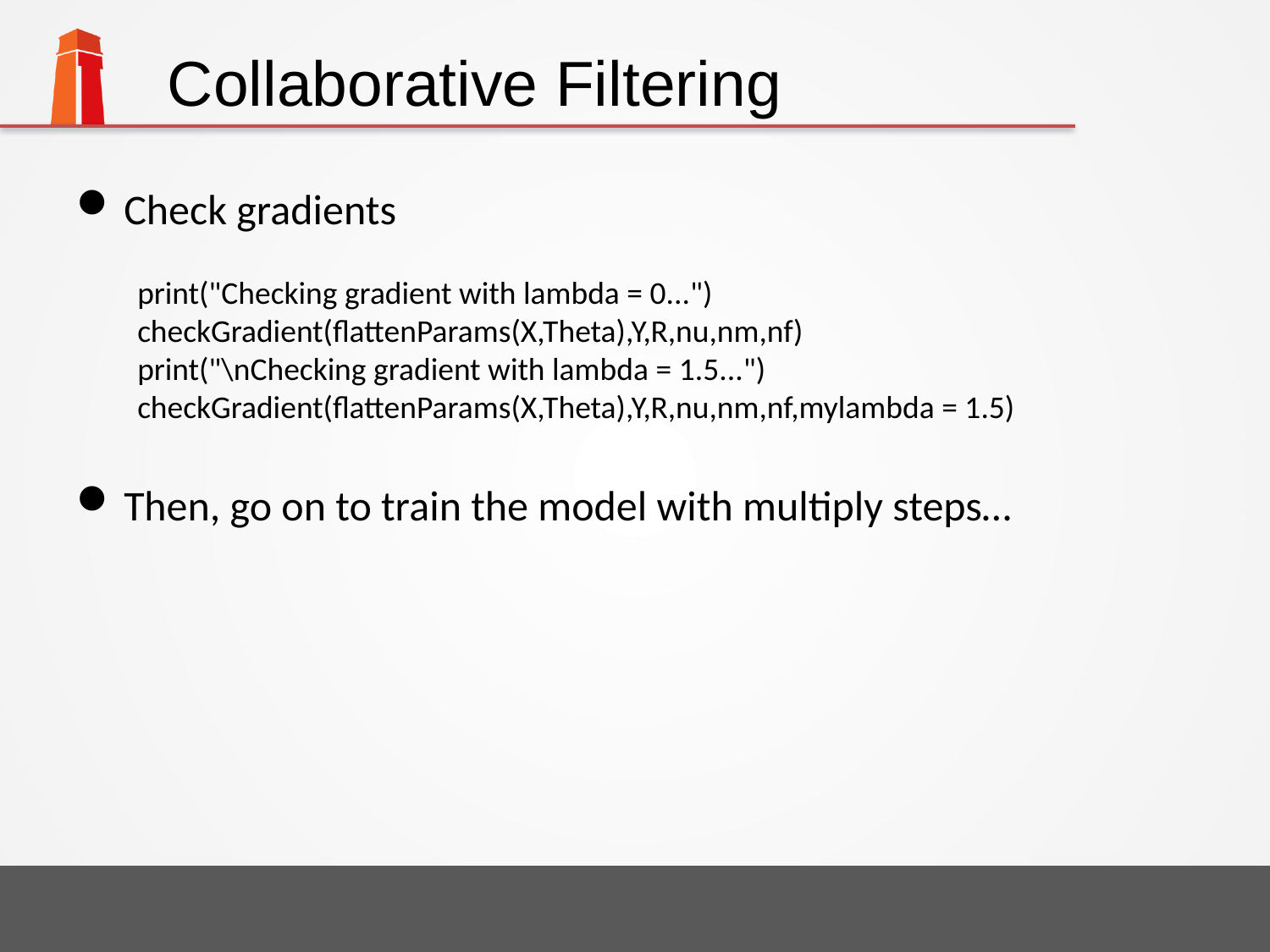

# Collaborative Filtering
Check gradients

Then, go on to train the model with multiply steps…

print("Checking gradient with lambda = 0...")
checkGradient(flattenParams(X,Theta),Y,R,nu,nm,nf)
print("\nChecking gradient with lambda = 1.5...")
checkGradient(flattenParams(X,Theta),Y,R,nu,nm,nf,mylambda = 1.5)